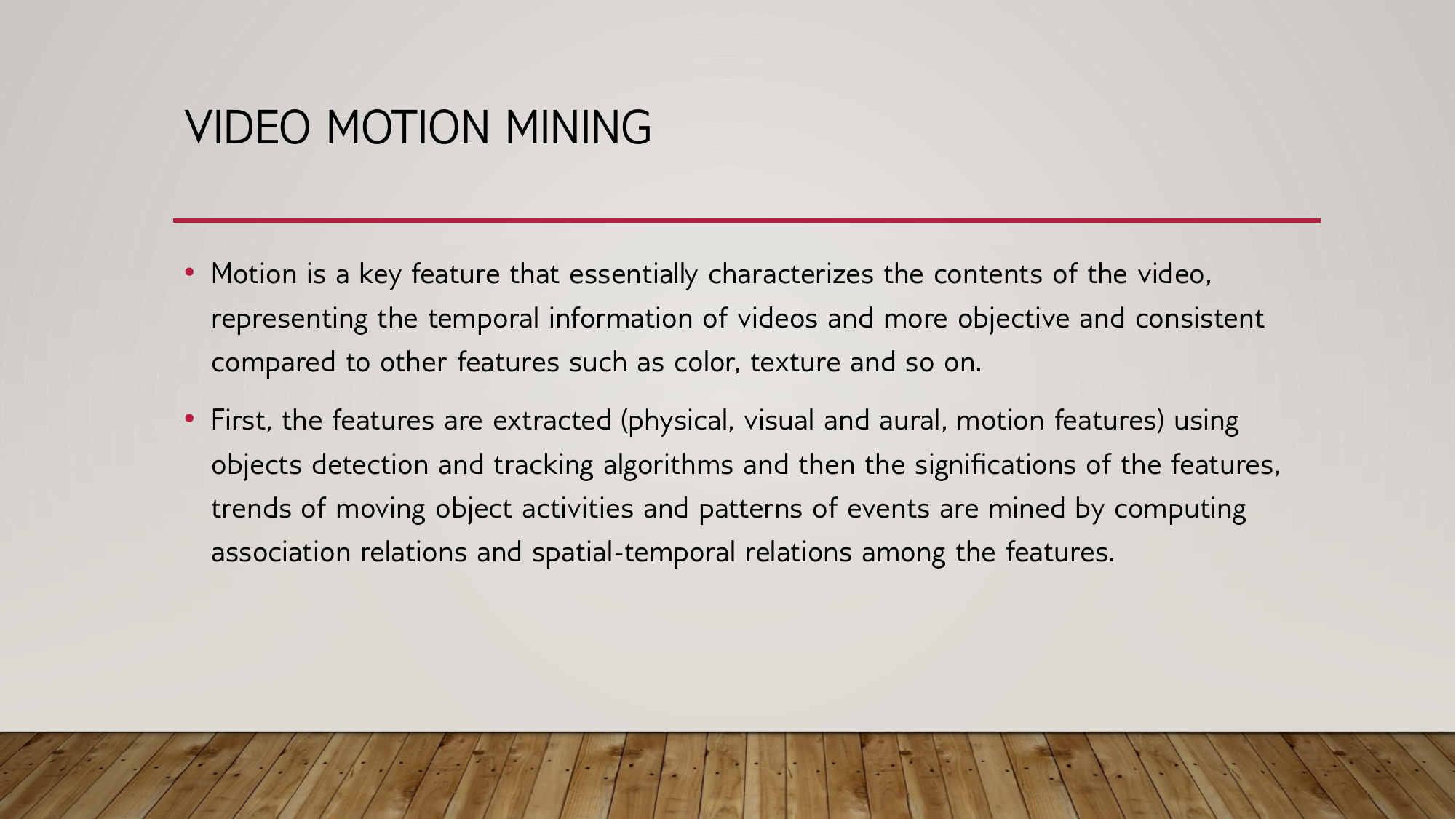

# Video motion mining
Motion is a key feature that essentially characterizes the contents of the video, representing the temporal information of videos and more objective and consistent compared to other features such as color, texture and so on.
First, the features are extracted (physical, visual and aural, motion features) using objects detection and tracking algorithms and then the significations of the features, trends of moving object activities and patterns of events are mined by computing association relations and spatial-temporal relations among the features.